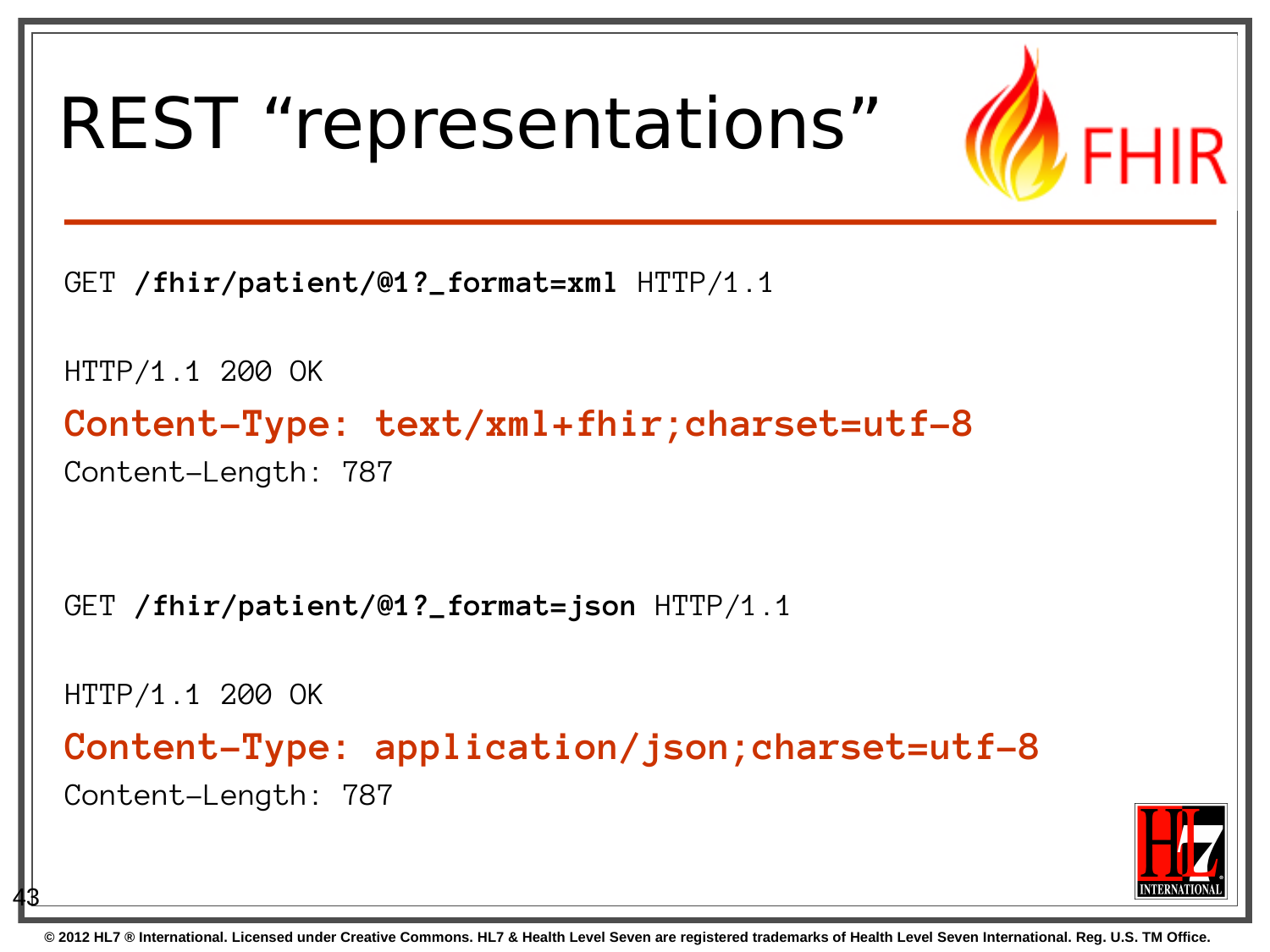

# REST “representations”
GET /fhir/patient/@1?_format=xml HTTP/1.1

HTTP/1.1 200 OK
Content-Type: text/xml+fhir;charset=utf-8
Content-Length: 787

GET /fhir/patient/@1?_format=json HTTP/1.1

HTTP/1.1 200 OK
Content-Type: application/json;charset=utf-8
Content-Length: 787
43